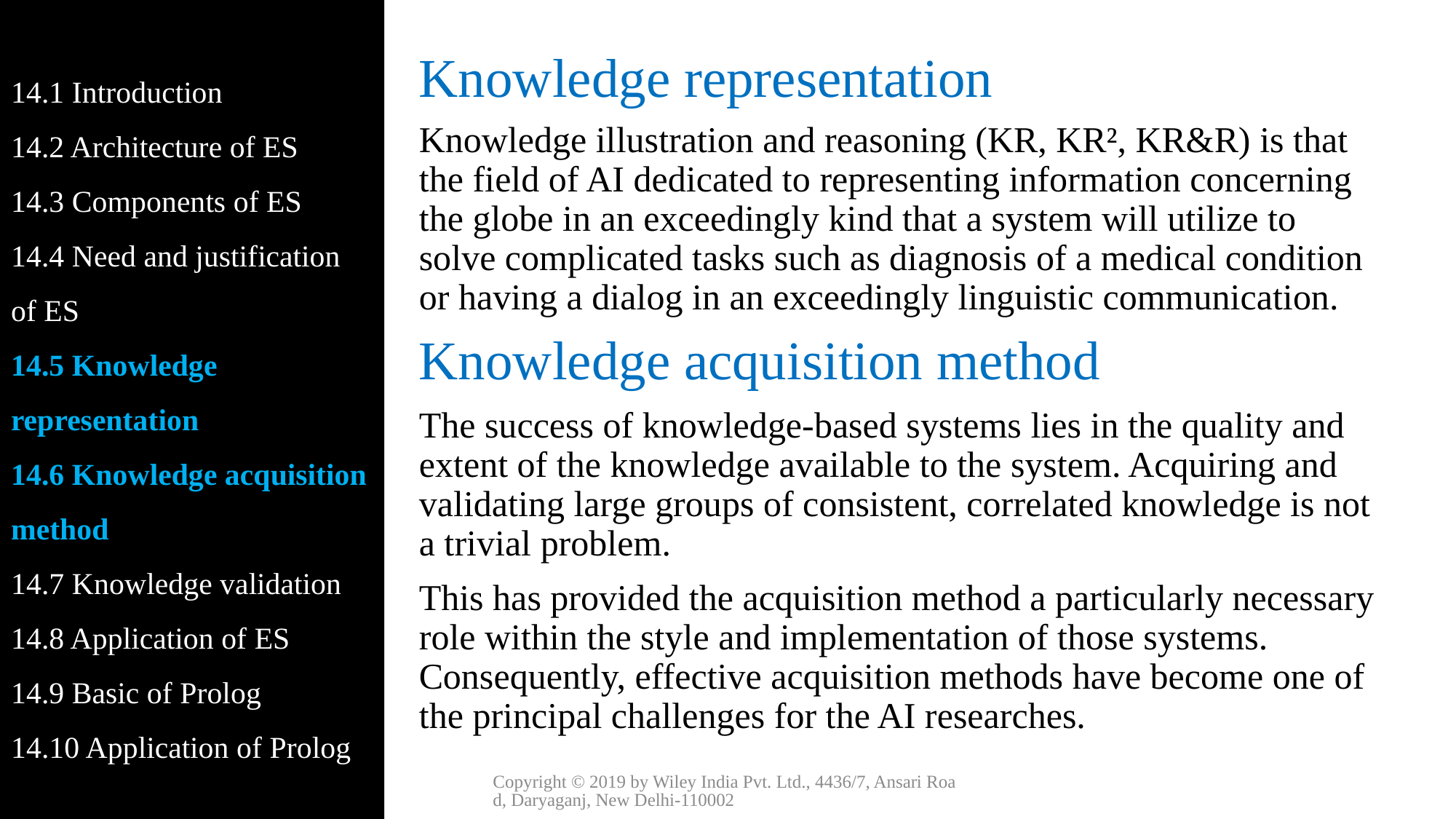

14.1 Introduction
14.2 Architecture of ES
14.3 Components of ES
14.4 Need and justification of ES
14.5 Knowledge representation
14.6 Knowledge acquisition method
14.7 Knowledge validation
14.8 Application of ES
14.9 Basic of Prolog
14.10 Application of Prolog
# Knowledge representation
Knowledge illustration and reasoning (KR, KR², KR&R) is that the field of AI dedicated to representing information concerning the globe in an exceedingly kind that a system will utilize to solve complicated tasks such as diagnosis of a medical condition or having a dialog in an exceedingly linguistic communication.
Knowledge acquisition method
The success of knowledge-based systems lies in the quality and extent of the knowledge available to the system. Acquiring and validating large groups of consistent, correlated knowledge is not a trivial problem.
This has provided the acquisition method a particularly necessary role within the style and implementation of those systems. Consequently, effective acquisition methods have become one of the principal challenges for the AI researches.

Copyright © 2019 by Wiley India Pvt. Ltd., 4436/7, Ansari Road, Daryaganj, New Delhi-110002